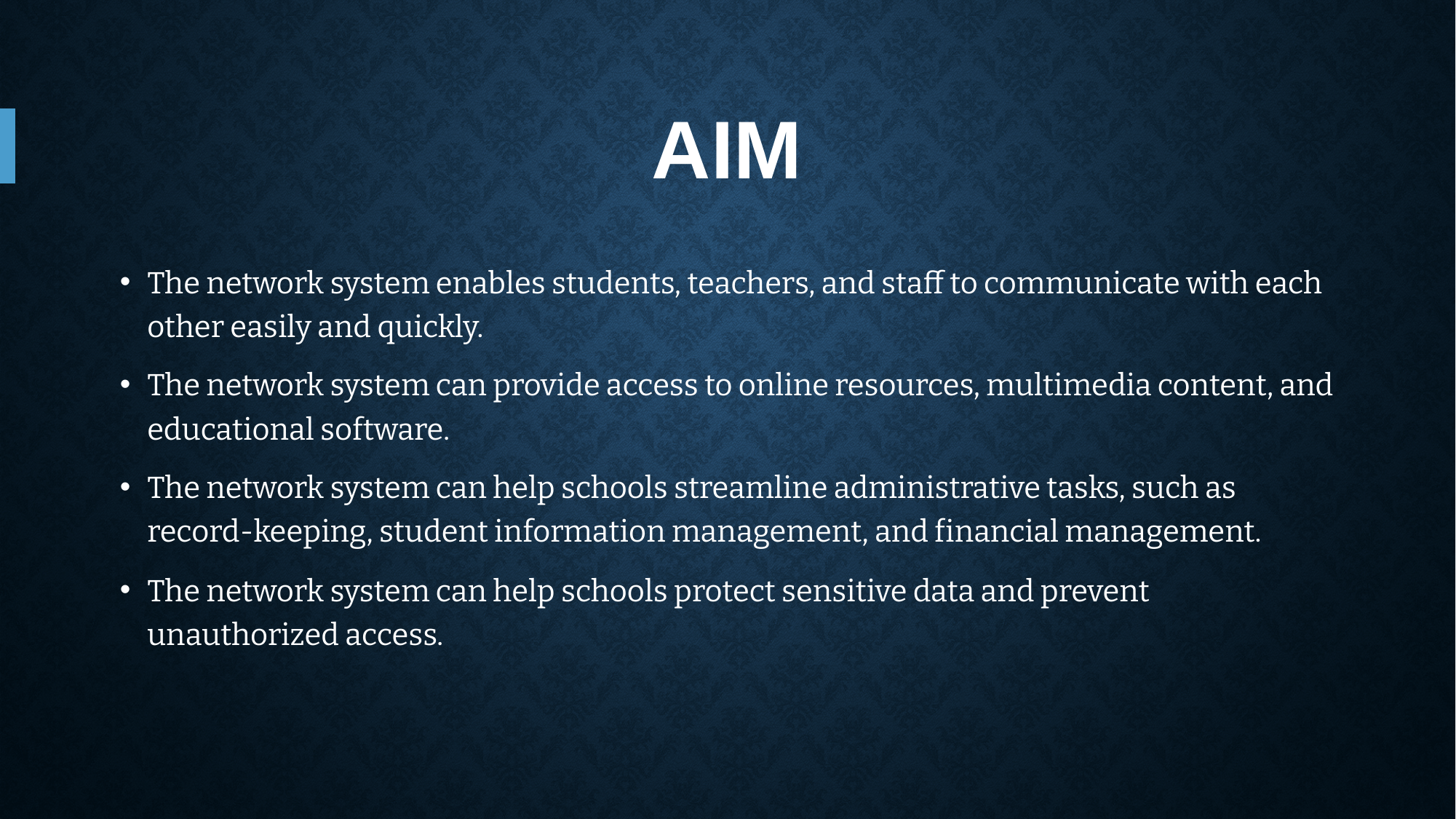

# AIM
The network system enables students, teachers, and staff to communicate with each other easily and quickly.
The network system can provide access to online resources, multimedia content, and educational software.
The network system can help schools streamline administrative tasks, such as record-keeping, student information management, and financial management.
The network system can help schools protect sensitive data and prevent unauthorized access.